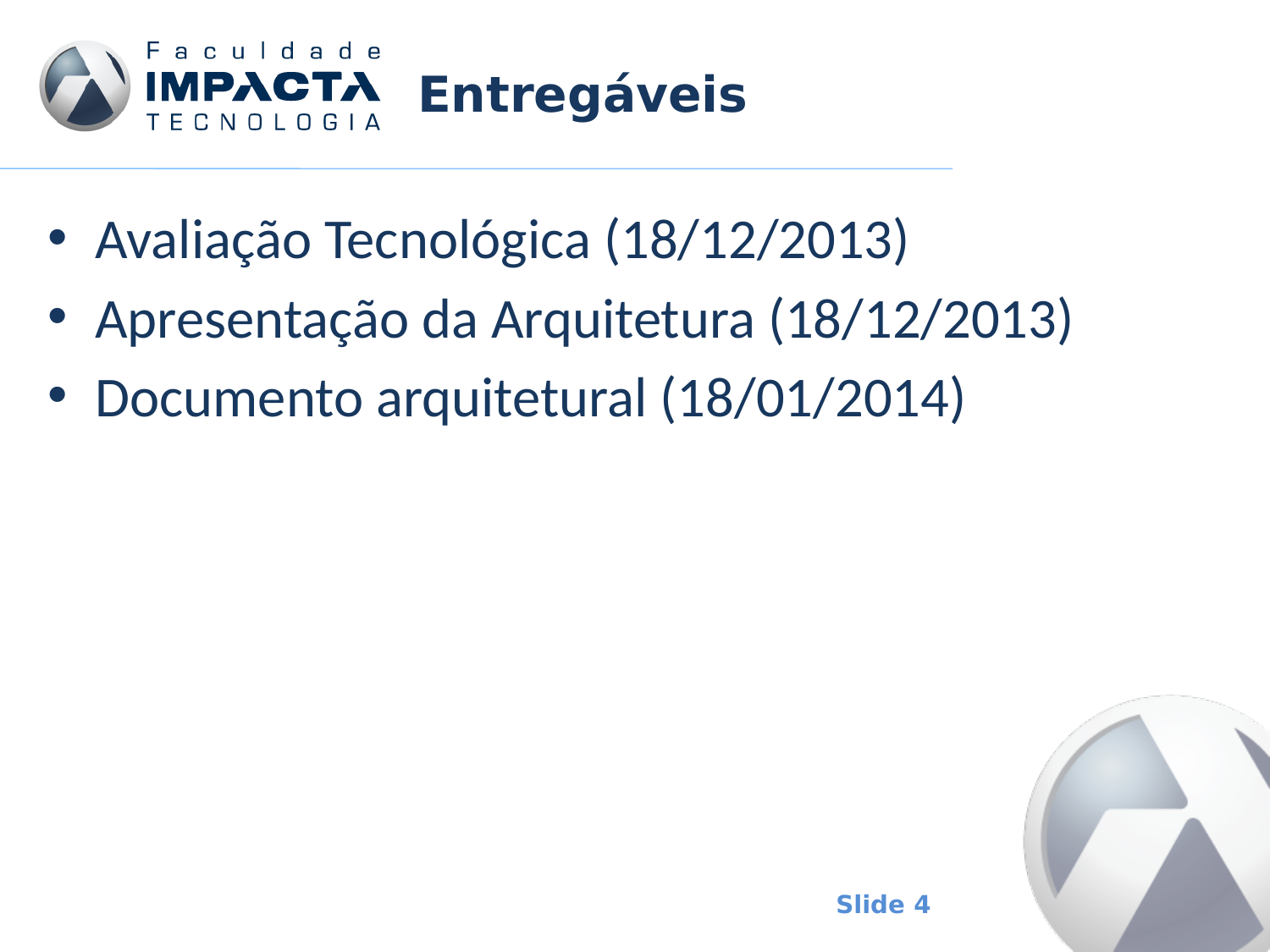

# Entregáveis
Avaliação Tecnológica (18/12/2013)
Apresentação da Arquitetura (18/12/2013)
Documento arquitetural (18/01/2014)